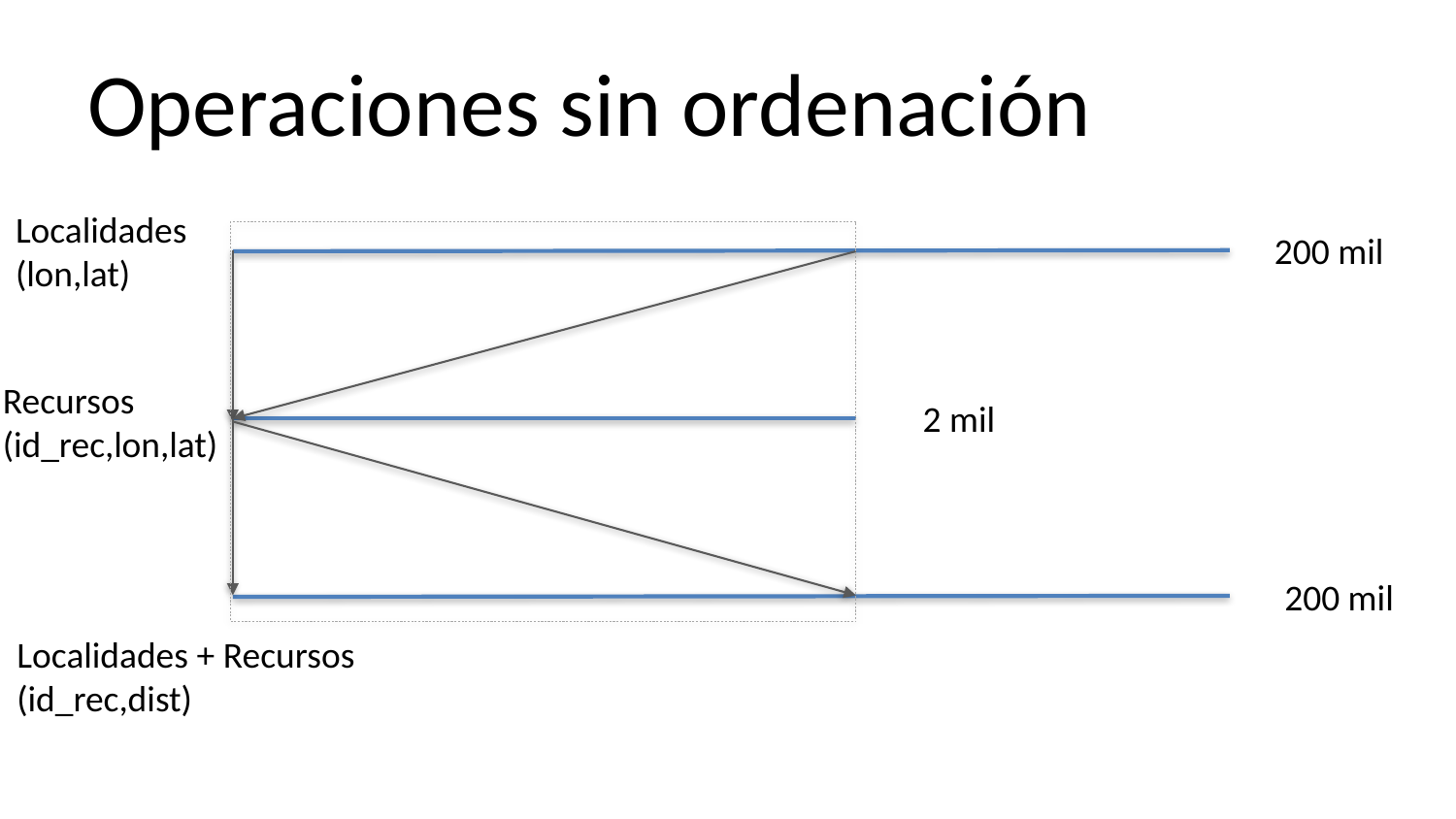

# Operaciones sin ordenación
Localidades
(lon,lat)
200 mil

Recursos
(id_rec,lon,lat)
2 mil
200 mil
Localidades + Recursos
(id_rec,dist)